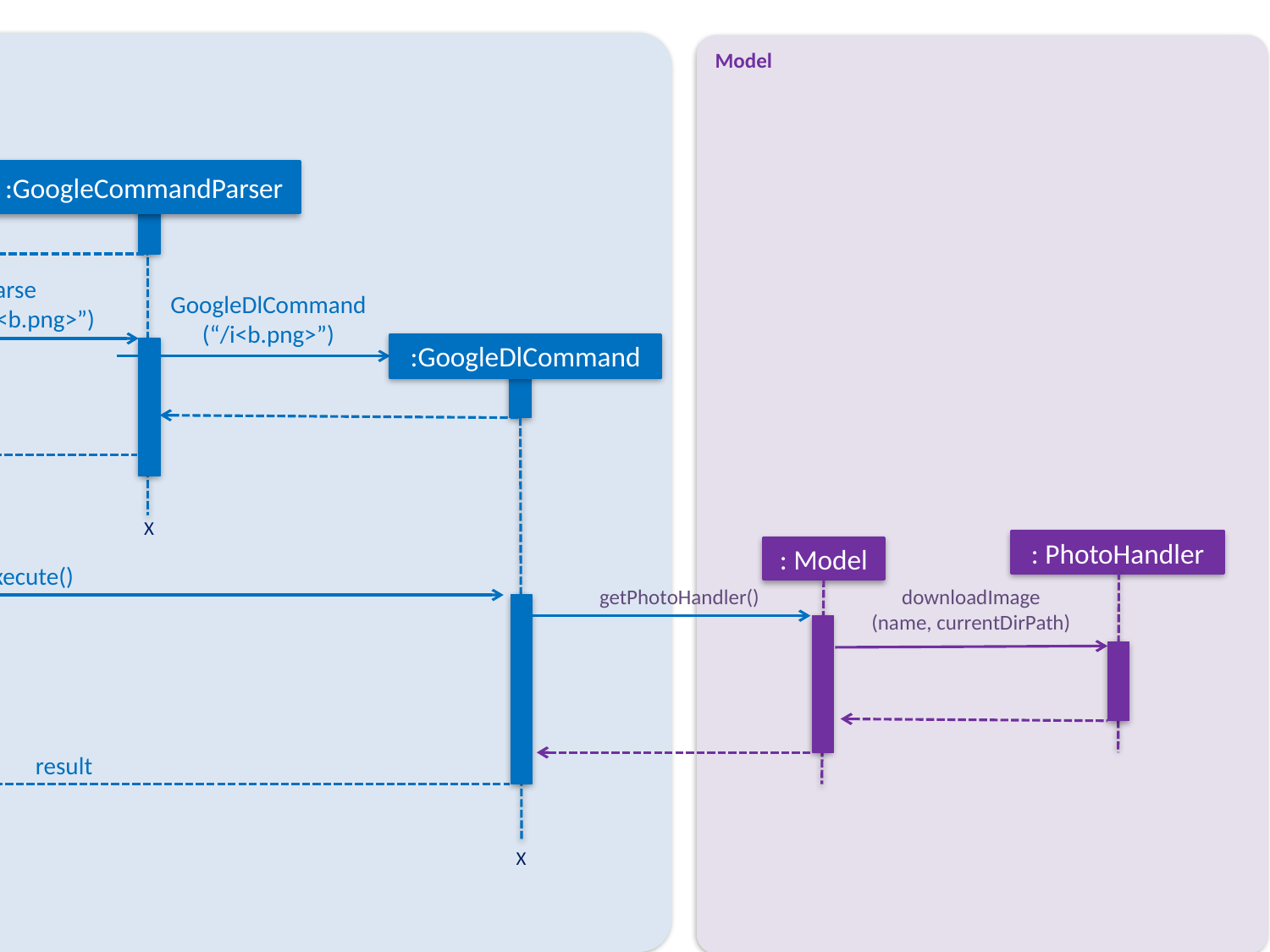

Logic
Model
:LogicManager
:PiconsoParser
parseCommand
(“g dl /i<b.png>”)

:GoogleCommandParser
Execute
(“g dl /i<b.png>”)

parse
(“g dl /i<b.png>”)
GoogleDlCommand
(“/i<b.png>”)
:GoogleDlCommand

GoogleDlCommand
X
: PhotoHandler
: Model
execute()
getPhotoHandler()
downloadImage
(name, currentDirPath)

result
result
X